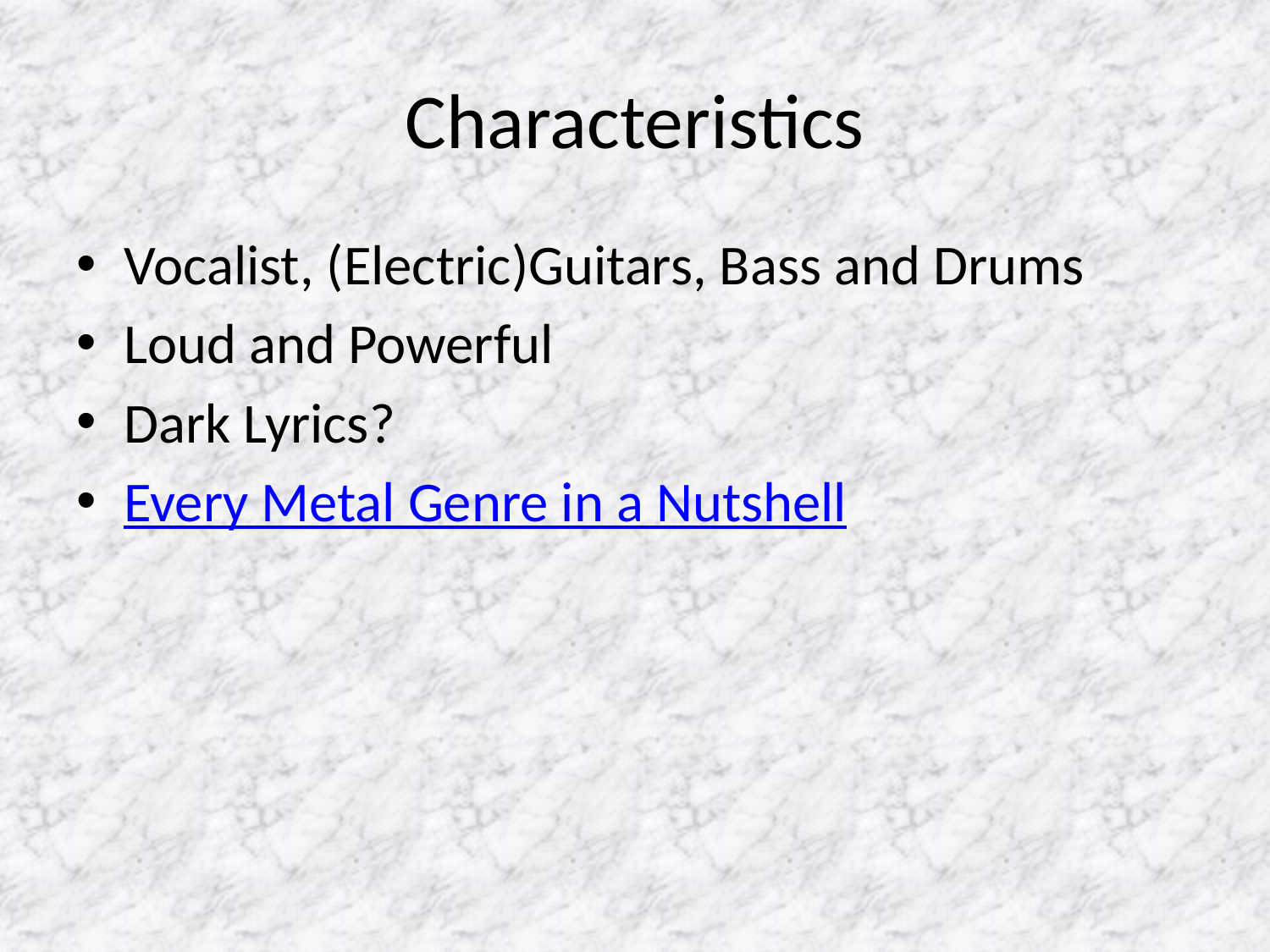

# Characteristics
Vocalist, (Electric)Guitars, Bass and Drums
Loud and Powerful
Dark Lyrics?
Every Metal Genre in a Nutshell